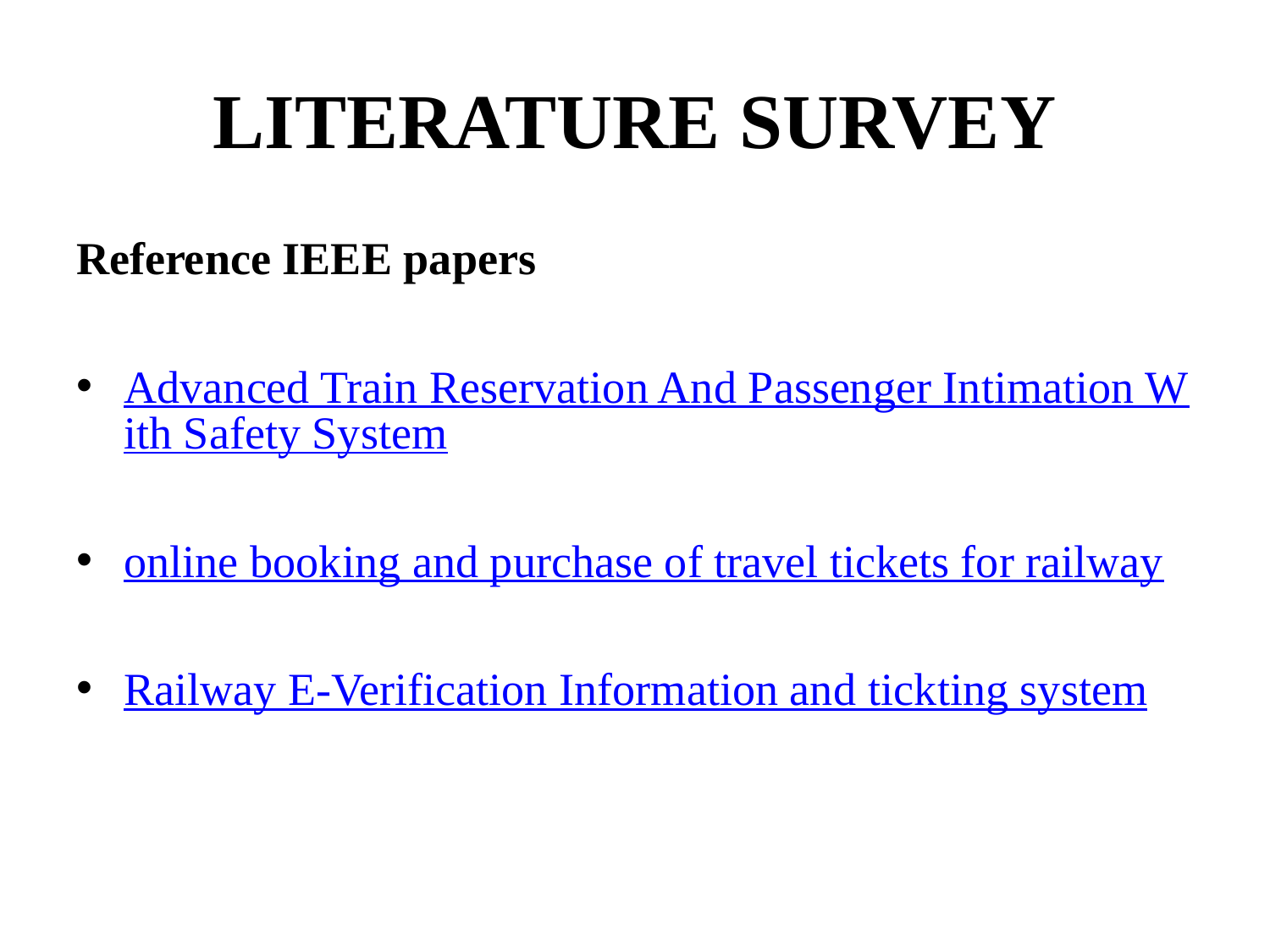

# LITERATURE SURVEY
Reference IEEE papers

Advanced Train Reservation And Passenger Intimation With Safety System

online booking and purchase of travel tickets for railway

Railway E-Verification Information and tickting system